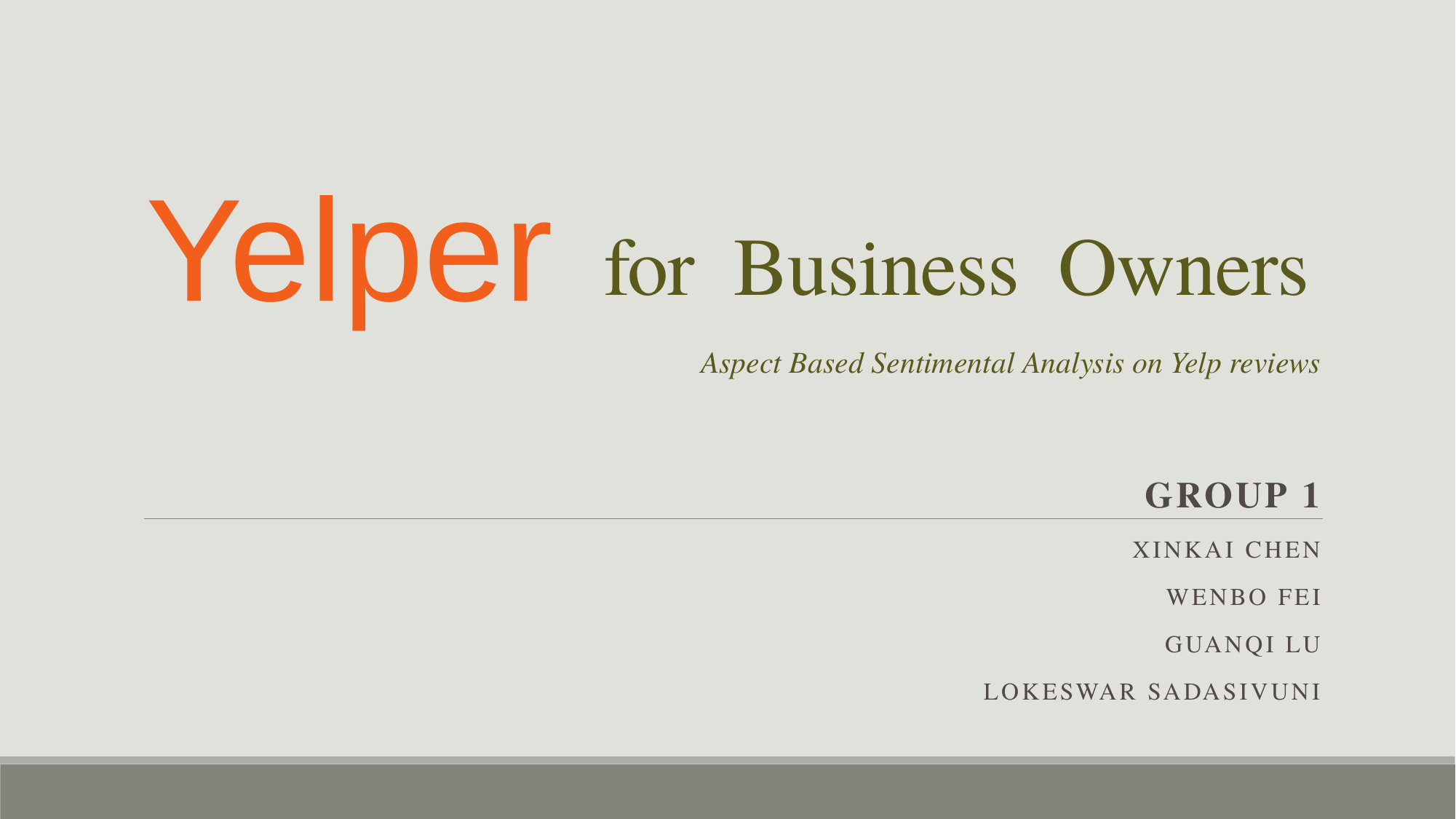

Yelper
# for  Business  Owners
Aspect Based Sentimental Analysis on Yelp reviews
Group 1
Xinkai Chen
Wenbo Fei
Guanqi Lu
Lokeswar Sadasivuni